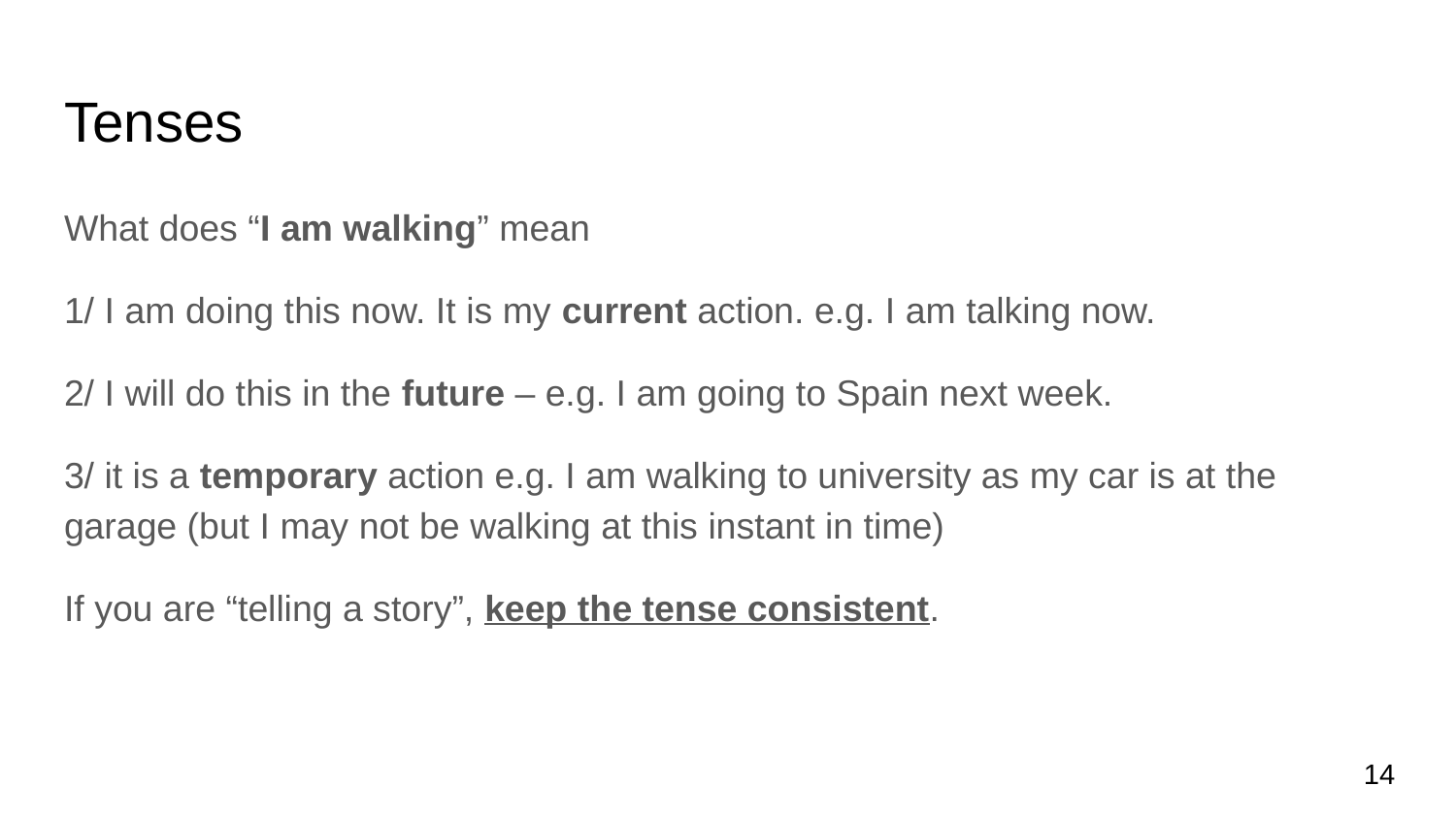

# Tenses
What does “I am walking” mean
1/ I am doing this now. It is my current action. e.g. I am talking now.
2/ I will do this in the future – e.g. I am going to Spain next week.
3/ it is a temporary action e.g. I am walking to university as my car is at the garage (but I may not be walking at this instant in time)
If you are “telling a story”, keep the tense consistent.
14